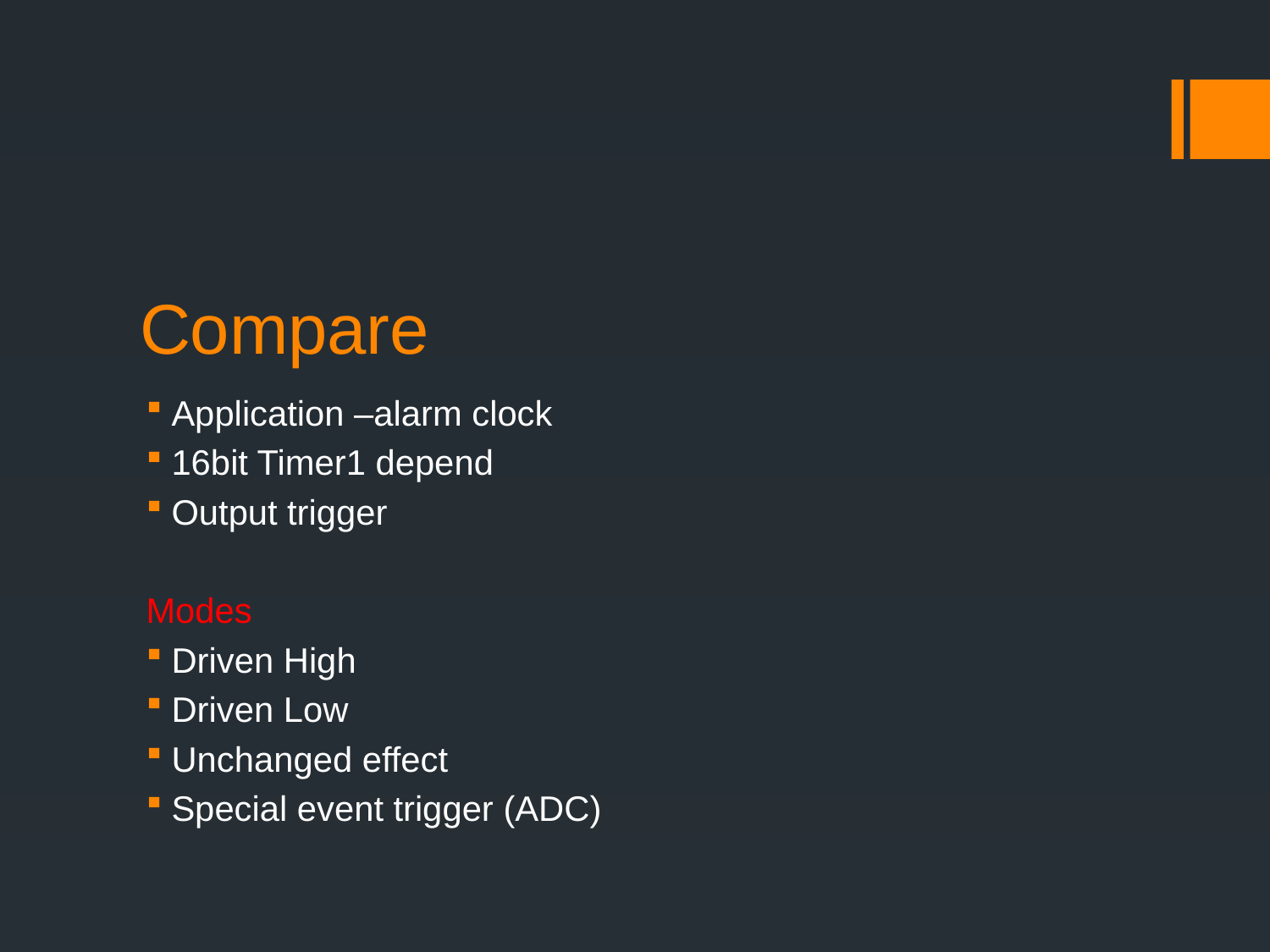

# Compare
Application –alarm clock
16bit Timer1 depend
Output trigger

Modes
Driven High
Driven Low
Unchanged effect
Special event trigger (ADC)